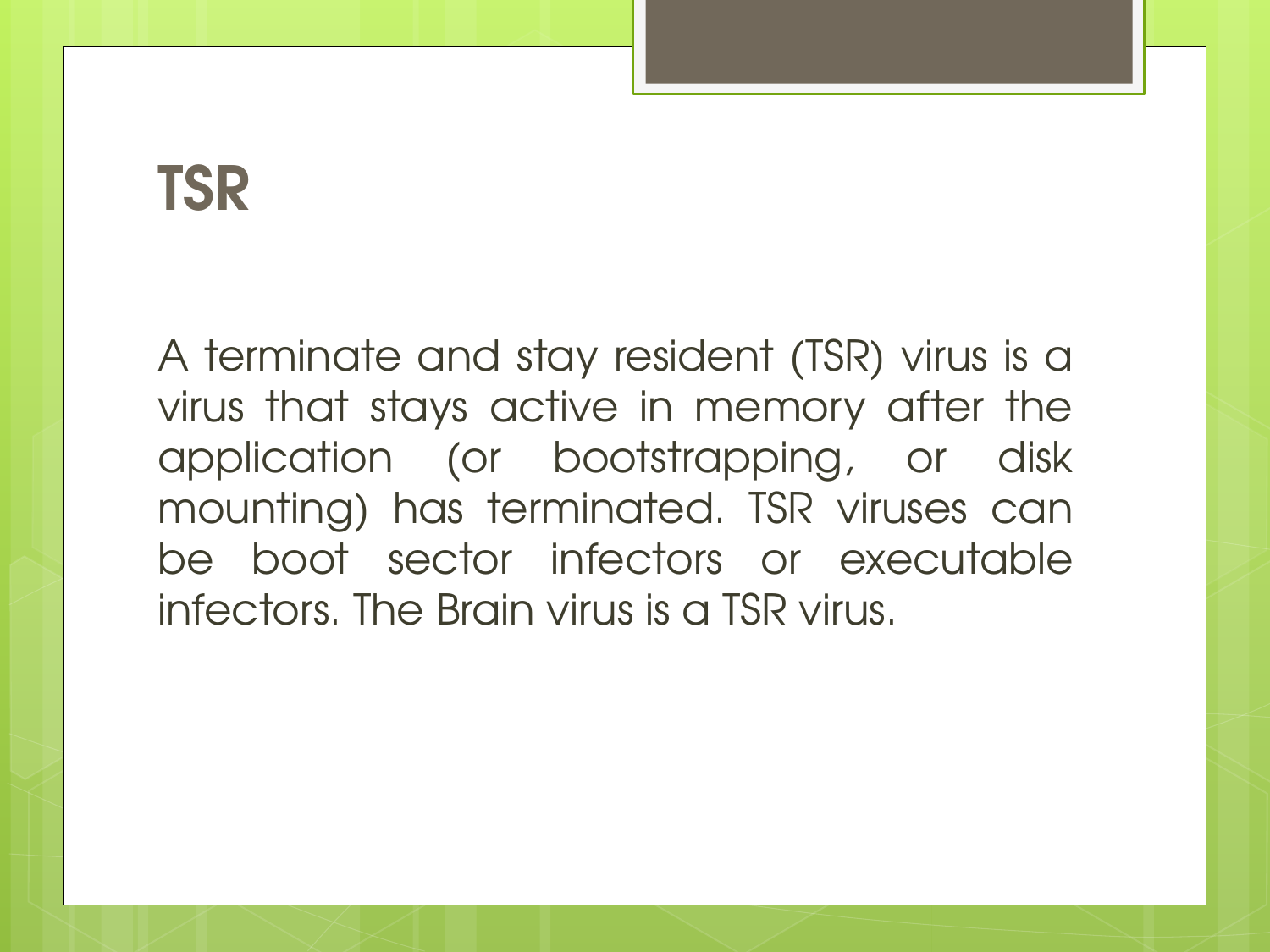

# TSR
A terminate and stay resident (TSR) virus is a virus that stays active in memory after the application (or bootstrapping, or disk mounting) has terminated. TSR viruses can be boot sector infectors or executable infectors. The Brain virus is a TSR virus.